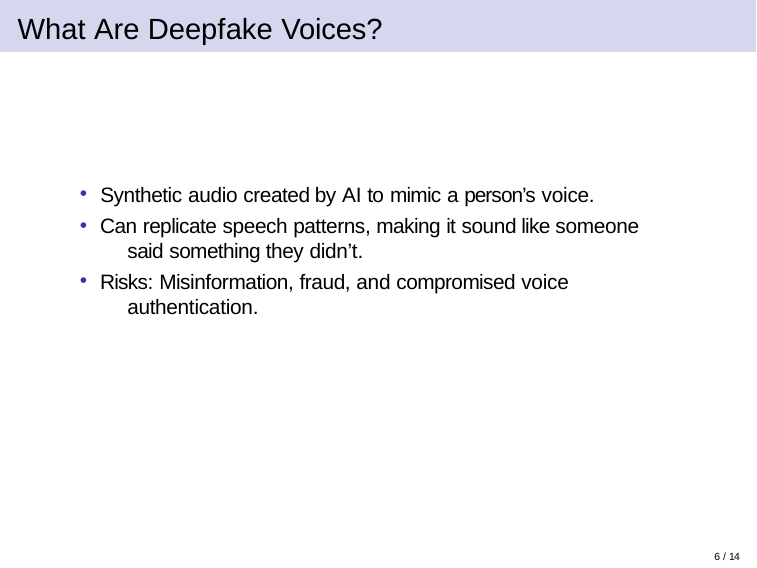

# What Are Deepfake Voices?
Synthetic audio created by AI to mimic a person’s voice.
Can replicate speech patterns, making it sound like someone 	said something they didn’t.
Risks: Misinformation, fraud, and compromised voice 	authentication.
6 / 14